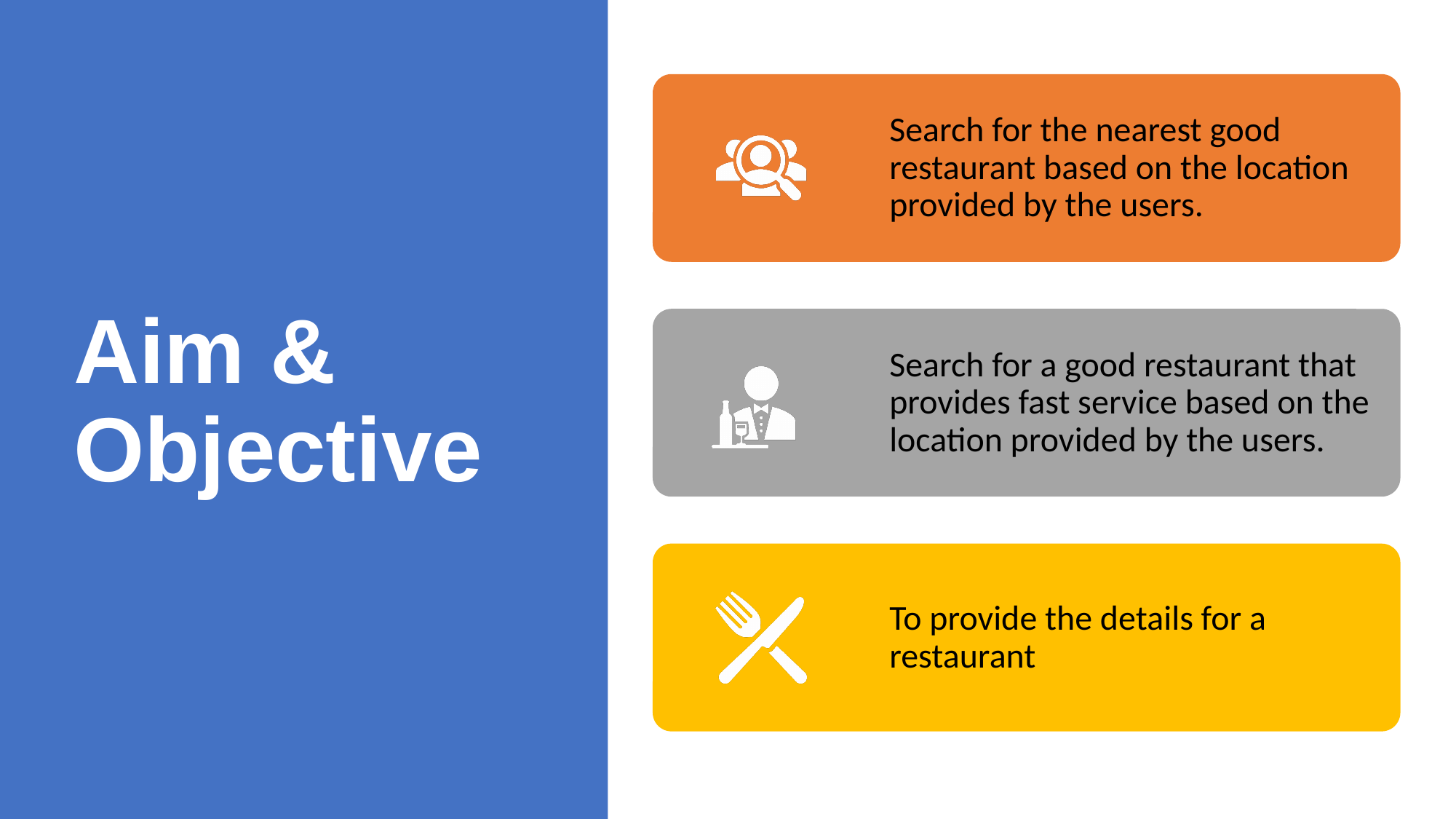

# Aim & Objective
Search for the nearest good restaurant based on the location provided by the users.
Search for a good restaurant that provides fast service based on the location provided by the users.
To provide the details for a restaurant